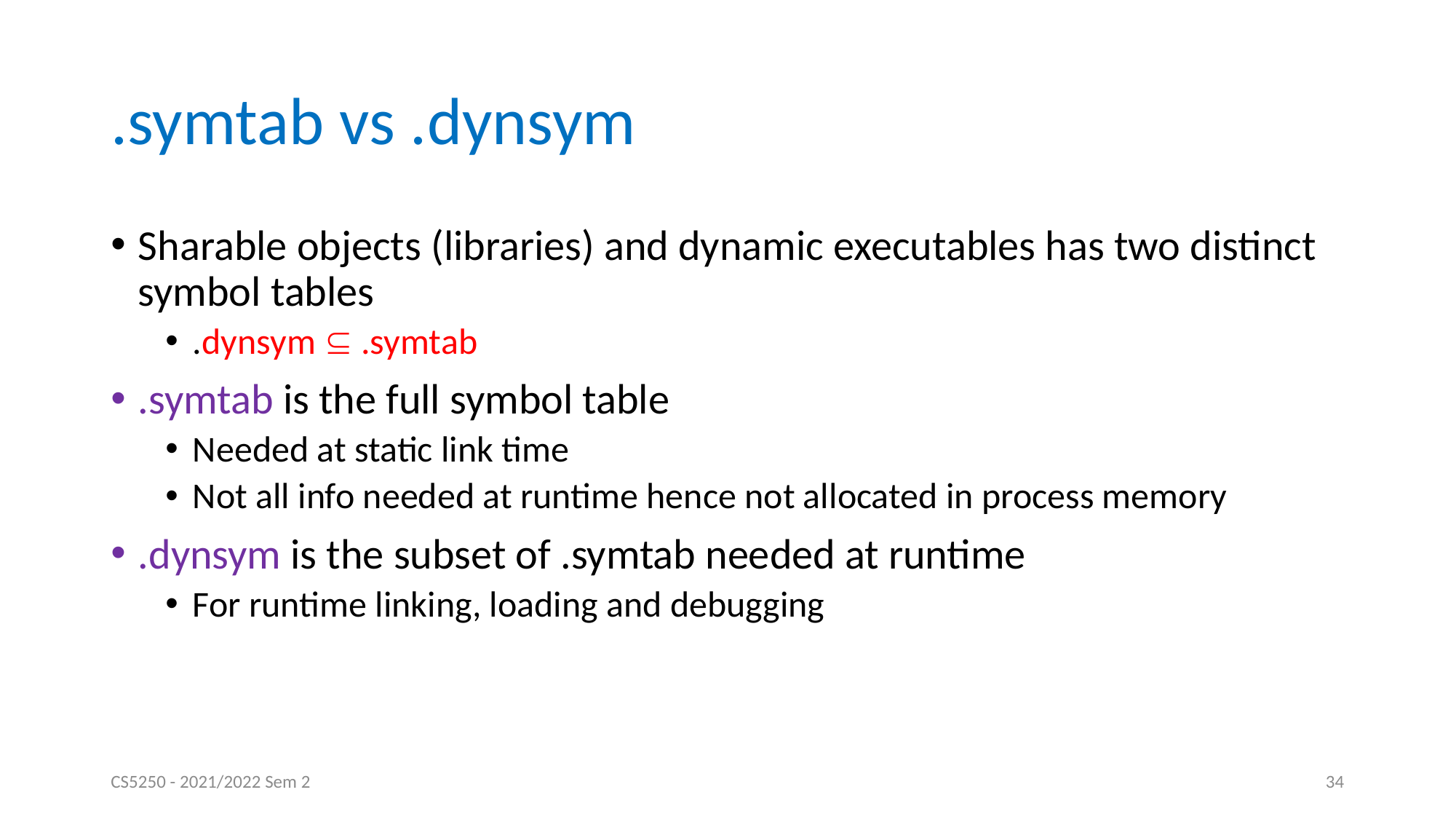

# .symtab vs .dynsym
Sharable objects (libraries) and dynamic executables has two distinct symbol tables
.dynsym ⊆ .symtab
.symtab is the full symbol table
Needed at static link time
Not all info needed at runtime hence not allocated in process memory
.dynsym is the subset of .symtab needed at runtime
For runtime linking, loading and debugging

CS5250 - 2021/2022 Sem 2
34